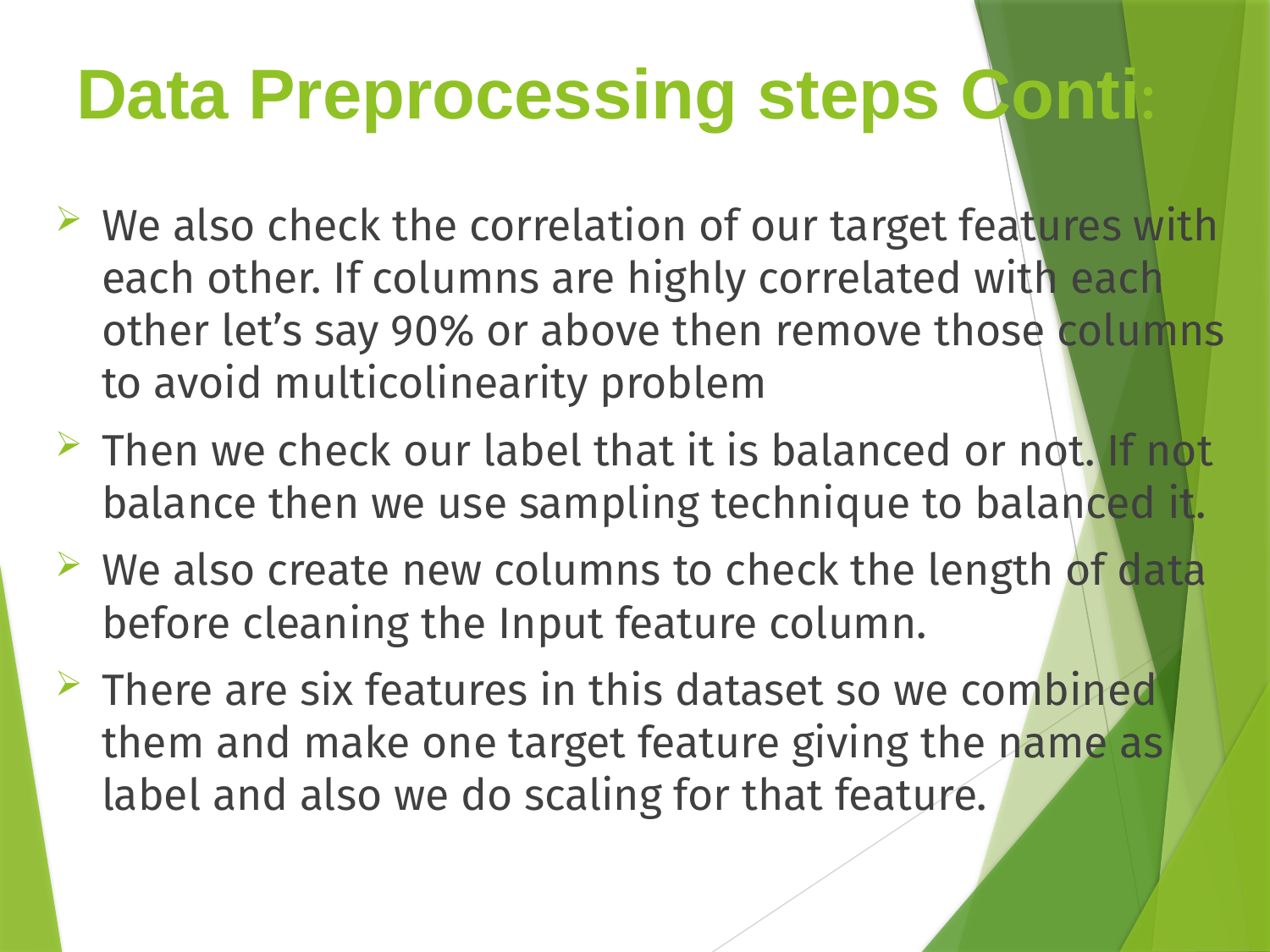

# Data Preprocessing steps Conti:
We also check the correlation of our target features with each other. If columns are highly correlated with each other let’s say 90% or above then remove those columns to avoid multicolinearity problem
Then we check our label that it is balanced or not. If not balance then we use sampling technique to balanced it.
We also create new columns to check the length of data before cleaning the Input feature column.
There are six features in this dataset so we combined them and make one target feature giving the name as label and also we do scaling for that feature.